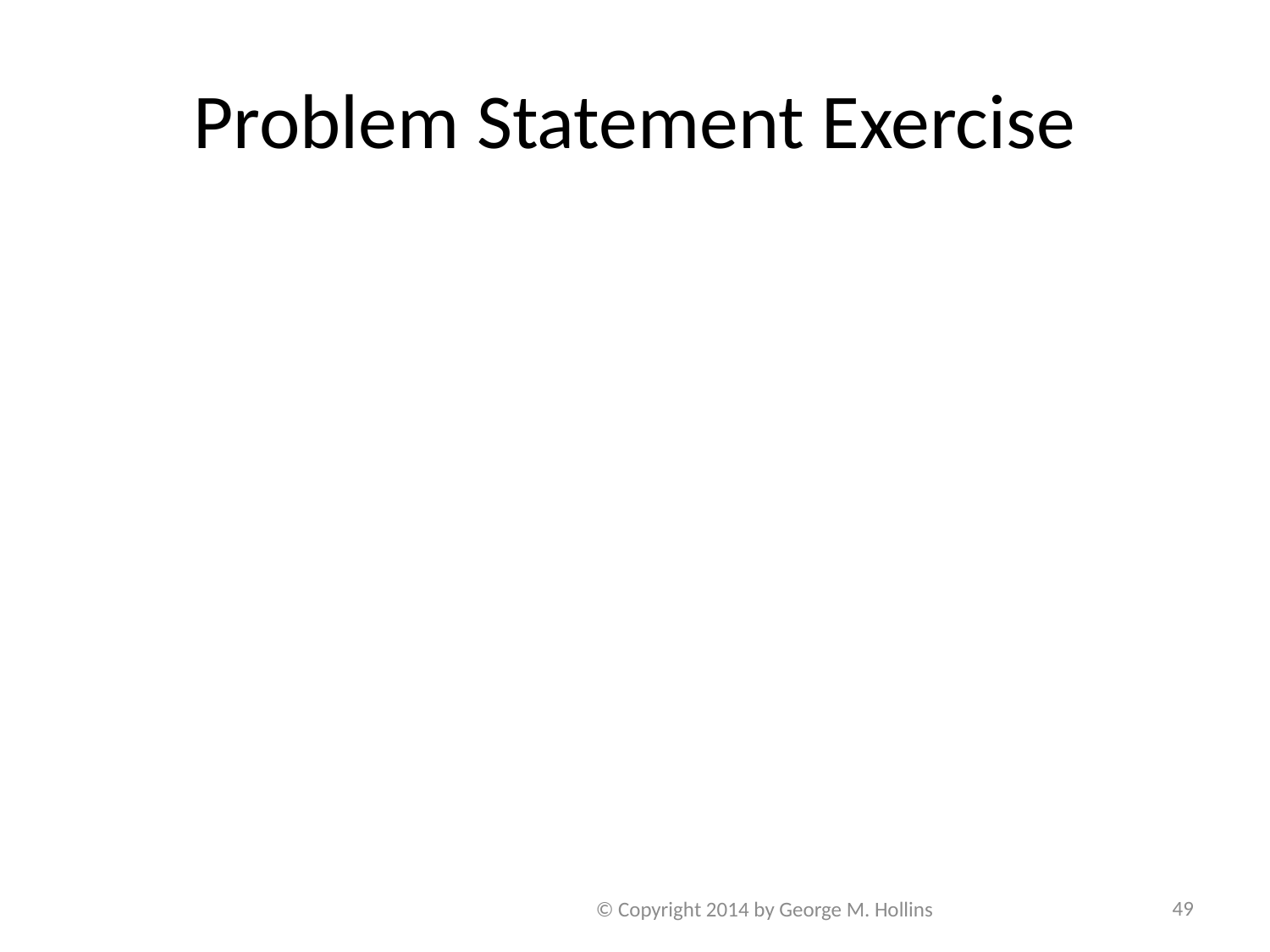

# Problem Statement Exercise
© Copyright 2014 by George M. Hollins
49